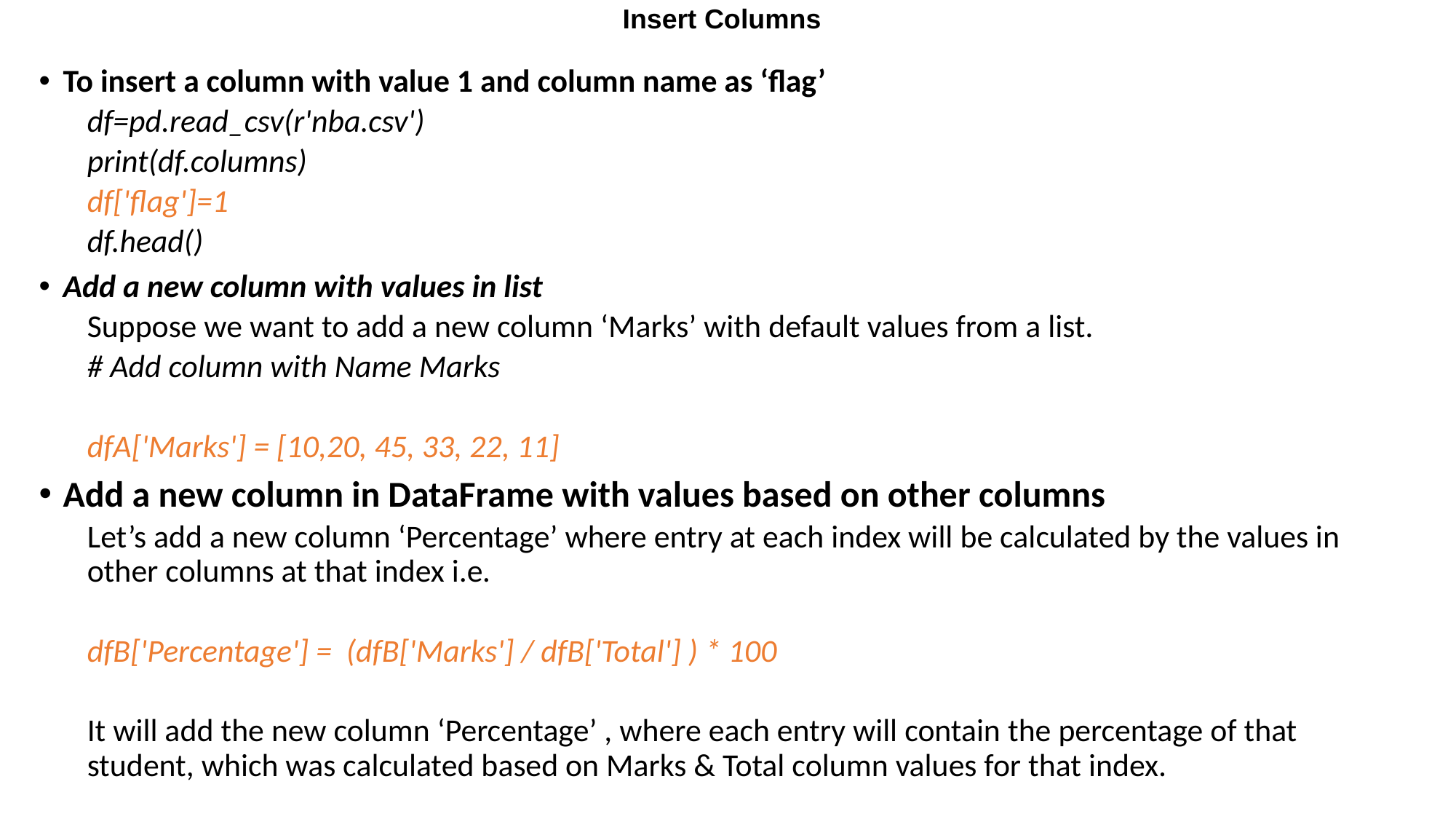

# Insert Columns
To insert a column with value 1 and column name as ‘flag’
df=pd.read_csv(r'nba.csv')
print(df.columns)
df['flag']=1
df.head()
Add a new column with values in list
Suppose we want to add a new column ‘Marks’ with default values from a list.
# Add column with Name Marks

dfA['Marks'] = [10,20, 45, 33, 22, 11]
Add a new column in DataFrame with values based on other columns
Let’s add a new column ‘Percentage’ where entry at each index will be calculated by the values in other columns at that index i.e.

dfB['Percentage'] =  (dfB['Marks'] / dfB['Total'] ) * 100

It will add the new column ‘Percentage’ , where each entry will contain the percentage of that student, which was calculated based on Marks & Total column values for that index.